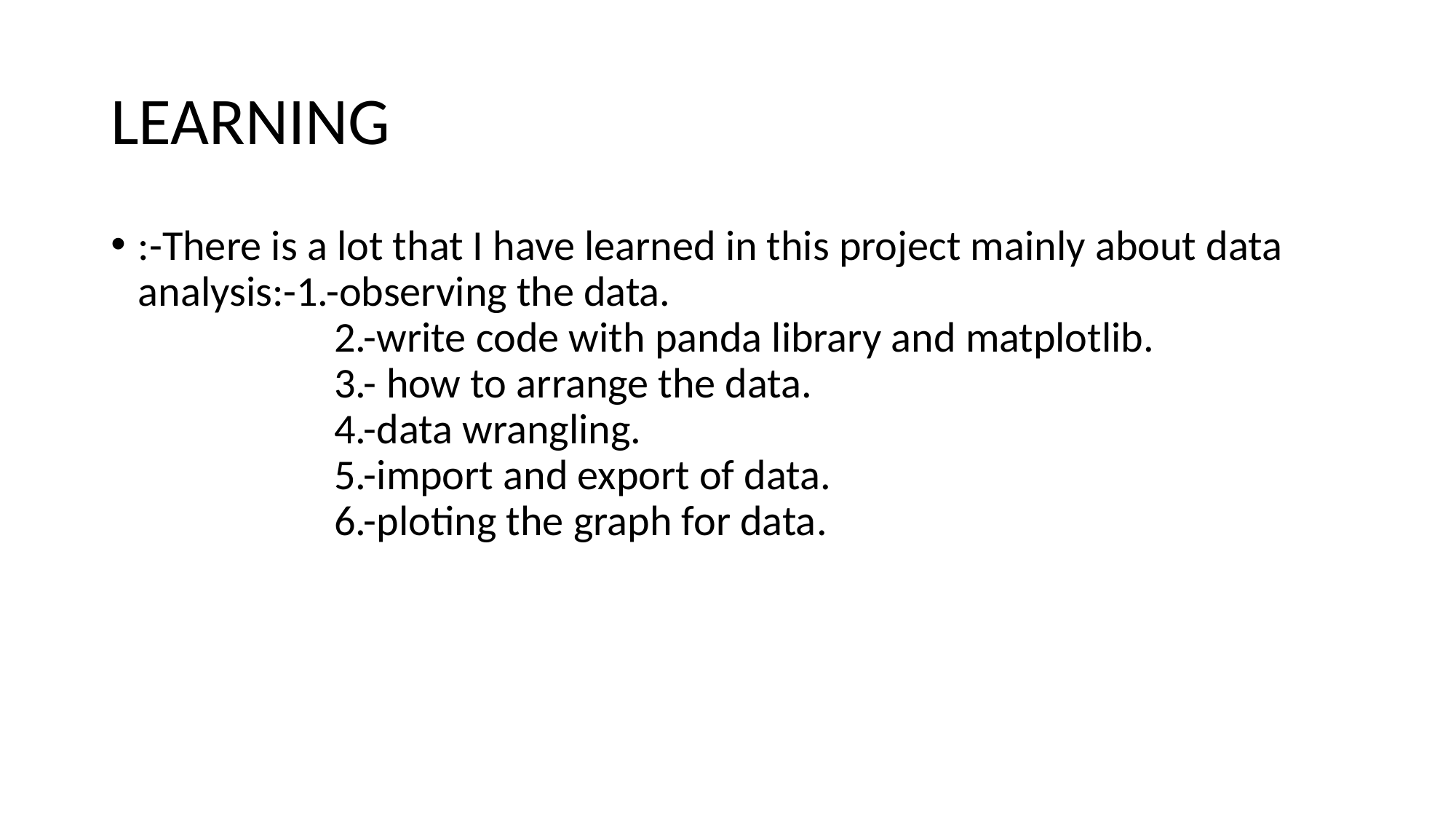

# LEARNING
:-There is a lot that I have learned in this project mainly about data analysis:-1.-observing the data.    							         2.-write code with panda library and matplotlib.			         3.- how to arrange the data.						         4.-data wrangling.								         5.-import and export of data.						         6.-ploting the graph for data.